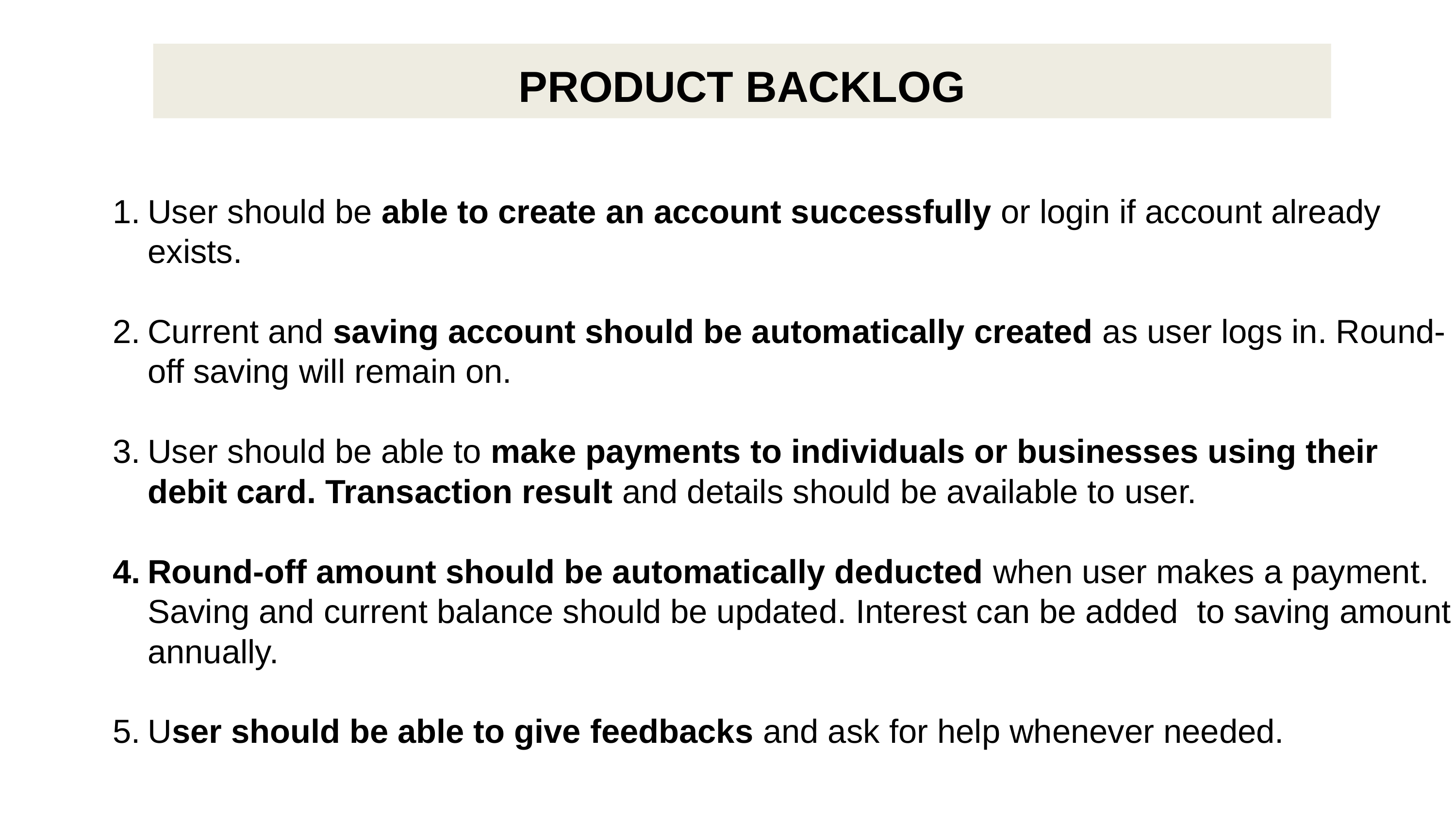

PRODUCT BACKLOG
User should be able to create an account successfully or login if account already exists.

Current and saving account should be automatically created as user logs in. Round-off saving will remain on.

User should be able to make payments to individuals or businesses using their debit card. Transaction result and details should be available to user.

Round-off amount should be automatically deducted when user makes a payment. Saving and current balance should be updated. Interest can be added  to saving amount annually.

User should be able to give feedbacks and ask for help whenever needed.